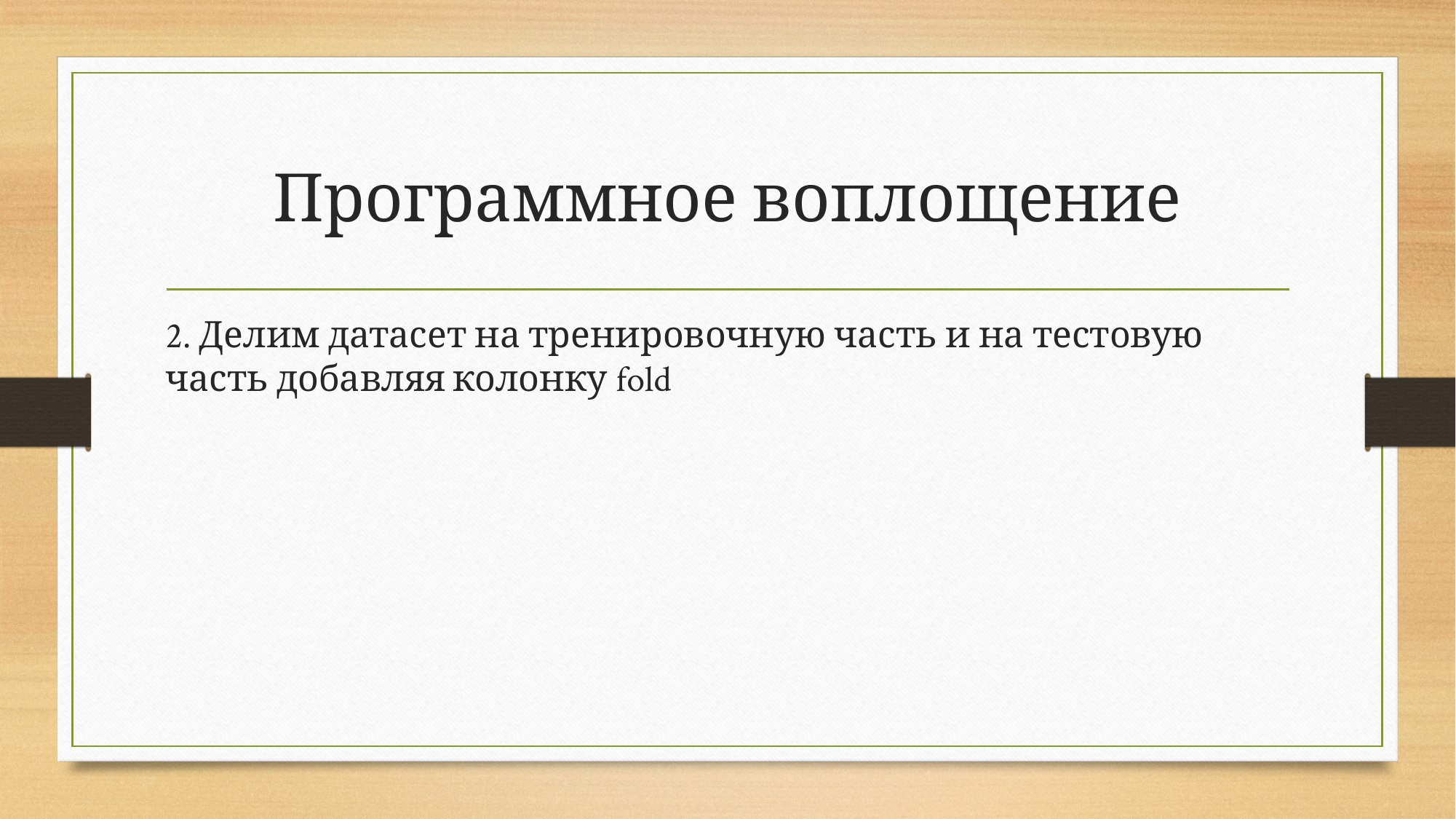

# Программное воплощение
2. Делим датасет на тренировочную часть и на тестовую часть добавляя колонку fold